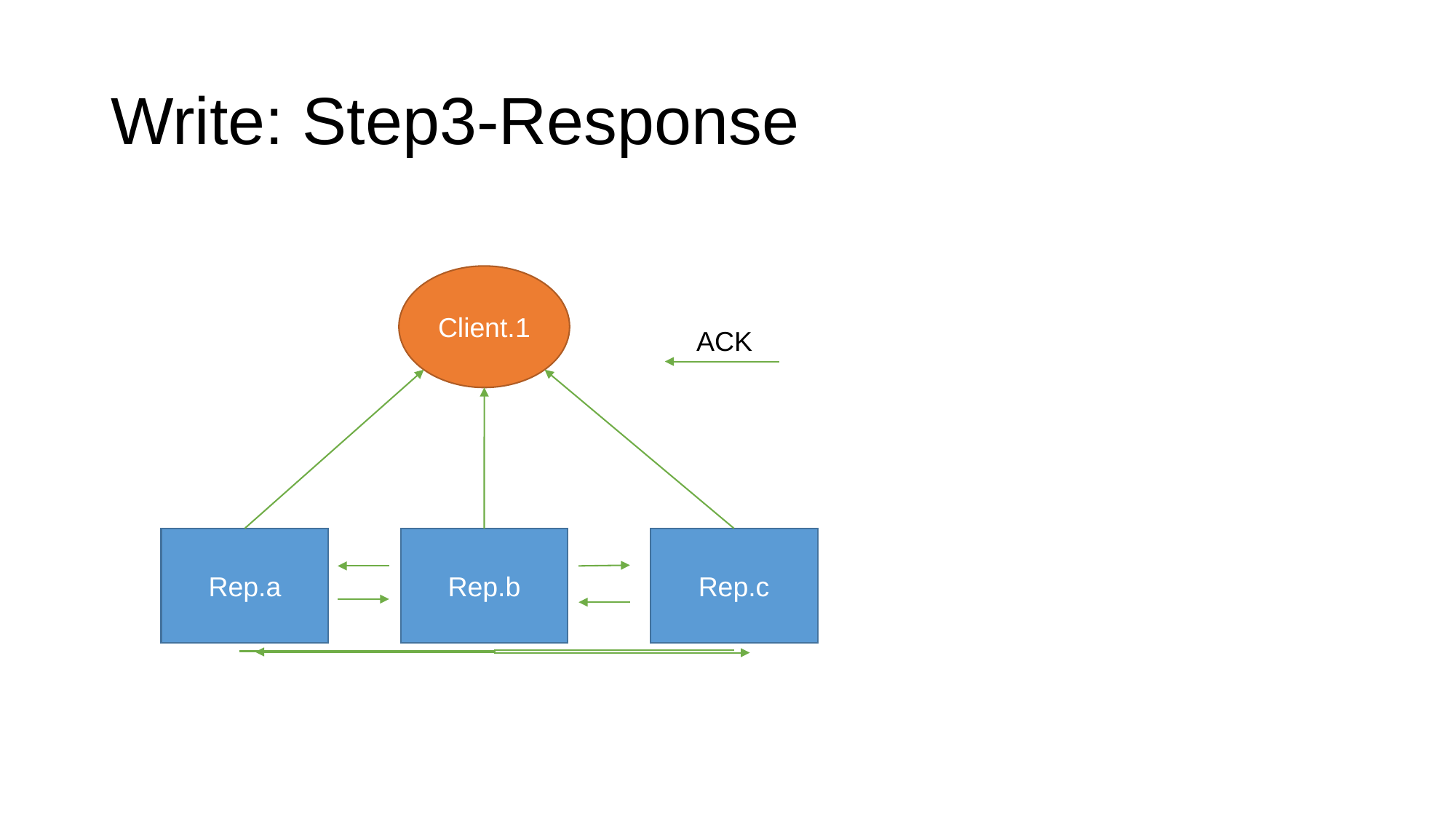

# Write: Step3-Response
Client.1
ACK
Rep.a
Rep.b
Rep.c